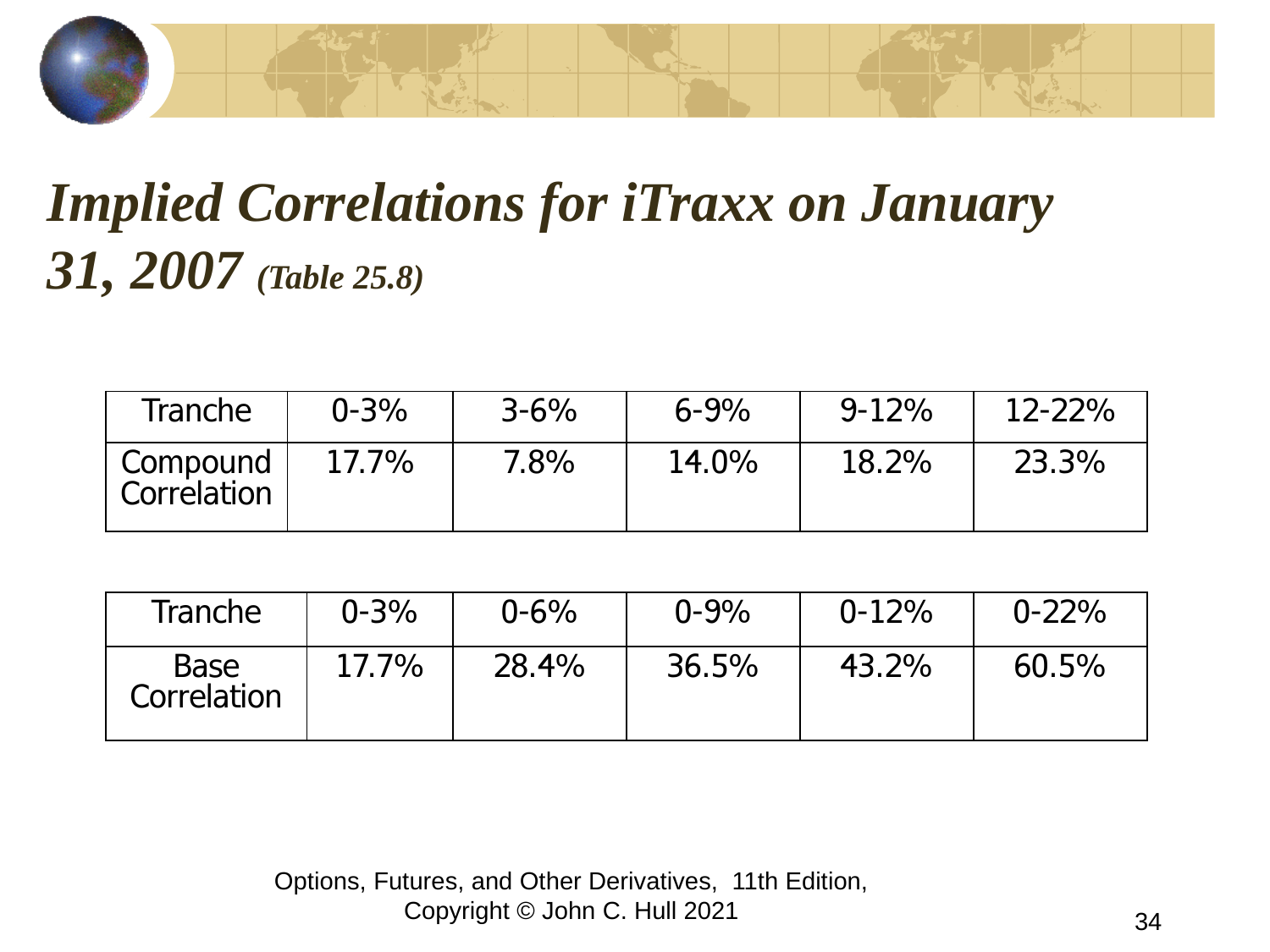

# Implied Correlations for iTraxx on January 31, 2007 (Table 25.8)
| Tranche | 0-3% | 3-6% | 6-9% | 9-12% | 12-22% |
| --- | --- | --- | --- | --- | --- |
| Compound Correlation | 17.7% | 7.8% | 14.0% | 18.2% | 23.3% |
| Tranche | 0-3% | 0-6% | 0-9% | 0-12% | 0-22% |
| --- | --- | --- | --- | --- | --- |
| Base Correlation | 17.7% | 28.4% | 36.5% | 43.2% | 60.5% |
Options, Futures, and Other Derivatives,  11th Edition, Copyright © John C. Hull 2021
34